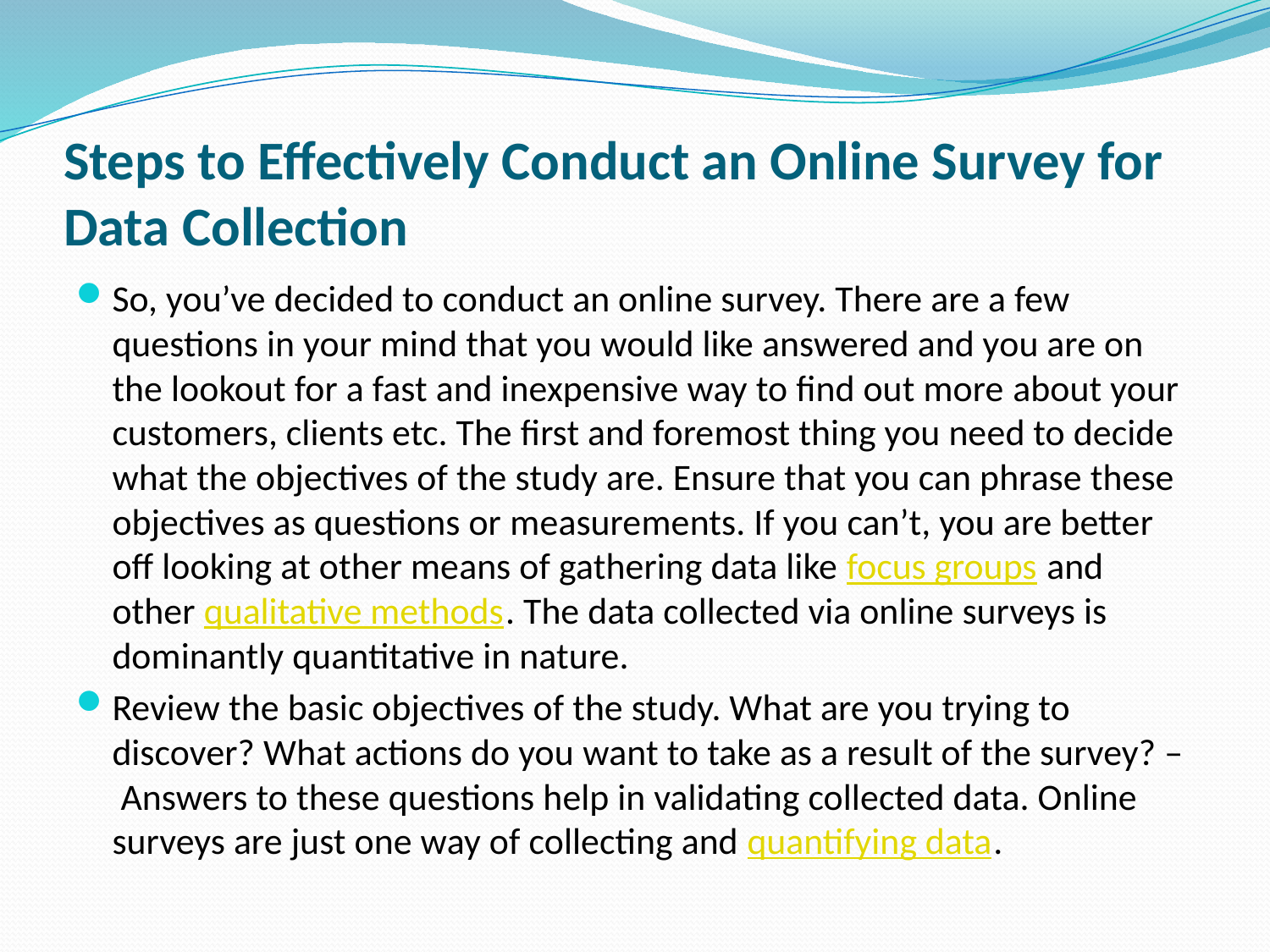

# Steps to Effectively Conduct an Online Survey for Data Collection
So, you’ve decided to conduct an online survey. There are a few questions in your mind that you would like answered and you are on the lookout for a fast and inexpensive way to find out more about your customers, clients etc. The first and foremost thing you need to decide what the objectives of the study are. Ensure that you can phrase these objectives as questions or measurements. If you can’t, you are better off looking at other means of gathering data like focus groups and other qualitative methods. The data collected via online surveys is dominantly quantitative in nature.
Review the basic objectives of the study. What are you trying to discover? What actions do you want to take as a result of the survey? –  Answers to these questions help in validating collected data. Online surveys are just one way of collecting and quantifying data.